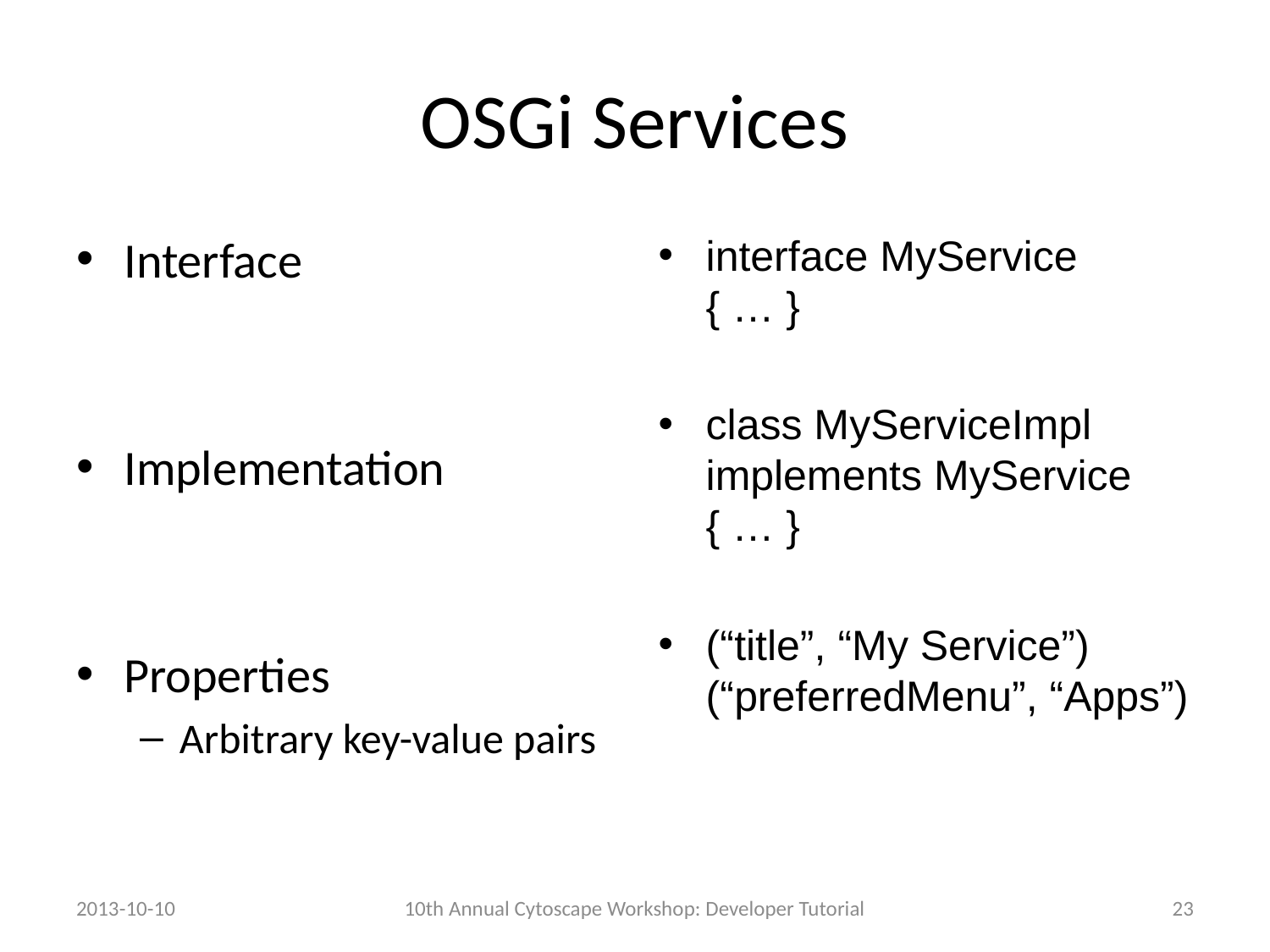

# OSGi Services
Interface

Implementation

Properties
Arbitrary key-value pairs
interface MyService  { … }

class MyServiceImpl implements MyService { … }

(“title”, “My Service”)
(“preferredMenu”, “Apps”)
2013-10-10
10th Annual Cytoscape Workshop: Developer Tutorial
23